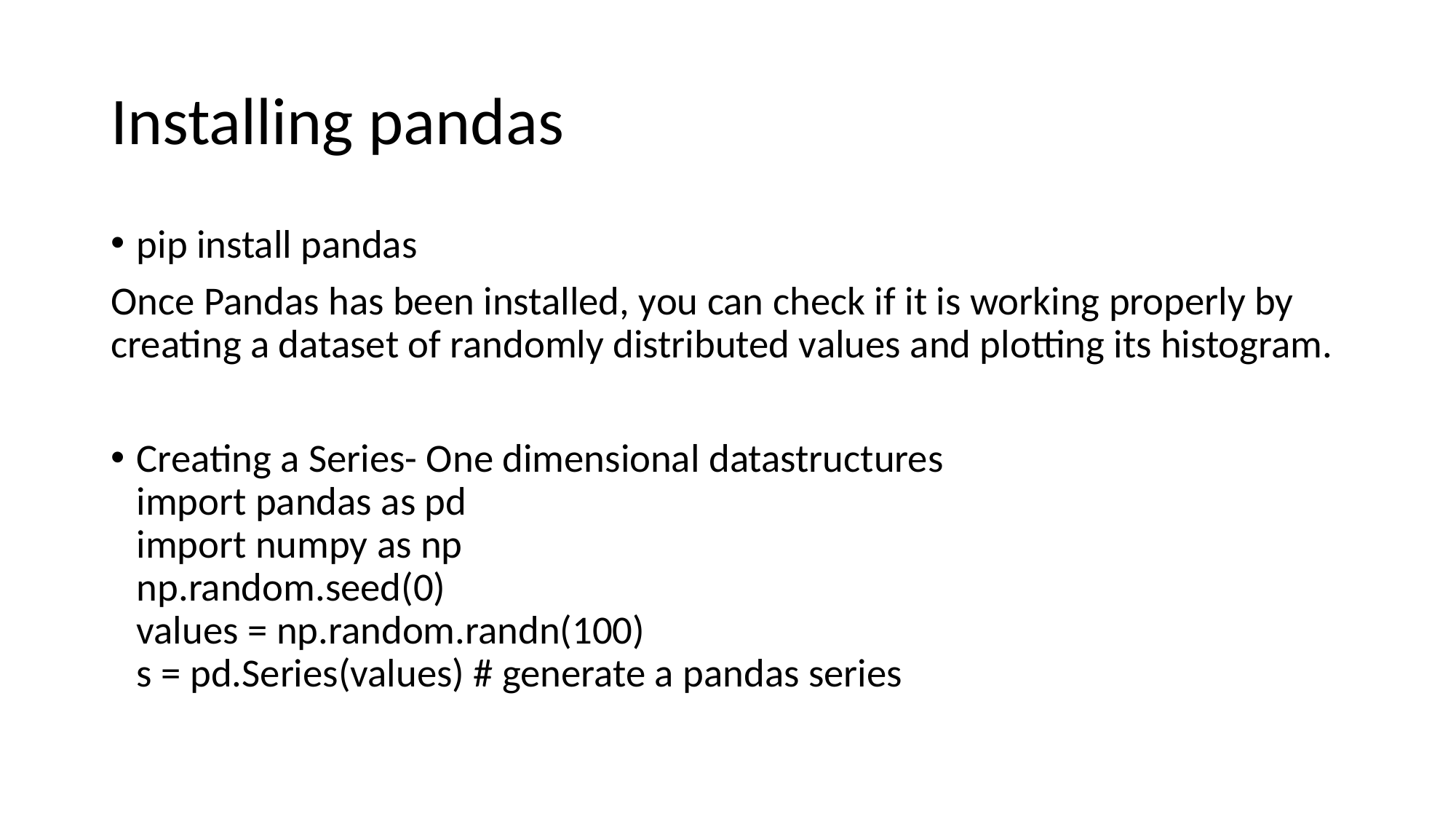

# Installing pandas
pip install pandas
Once Pandas has been installed, you can check if it is working properly by creating a dataset of randomly distributed values and plotting its histogram.

Creating a Series- One dimensional datastructures
import pandas as pd
import numpy as np
np.random.seed(0)
values = np.random.randn(100)
s = pd.Series(values) # generate a pandas series